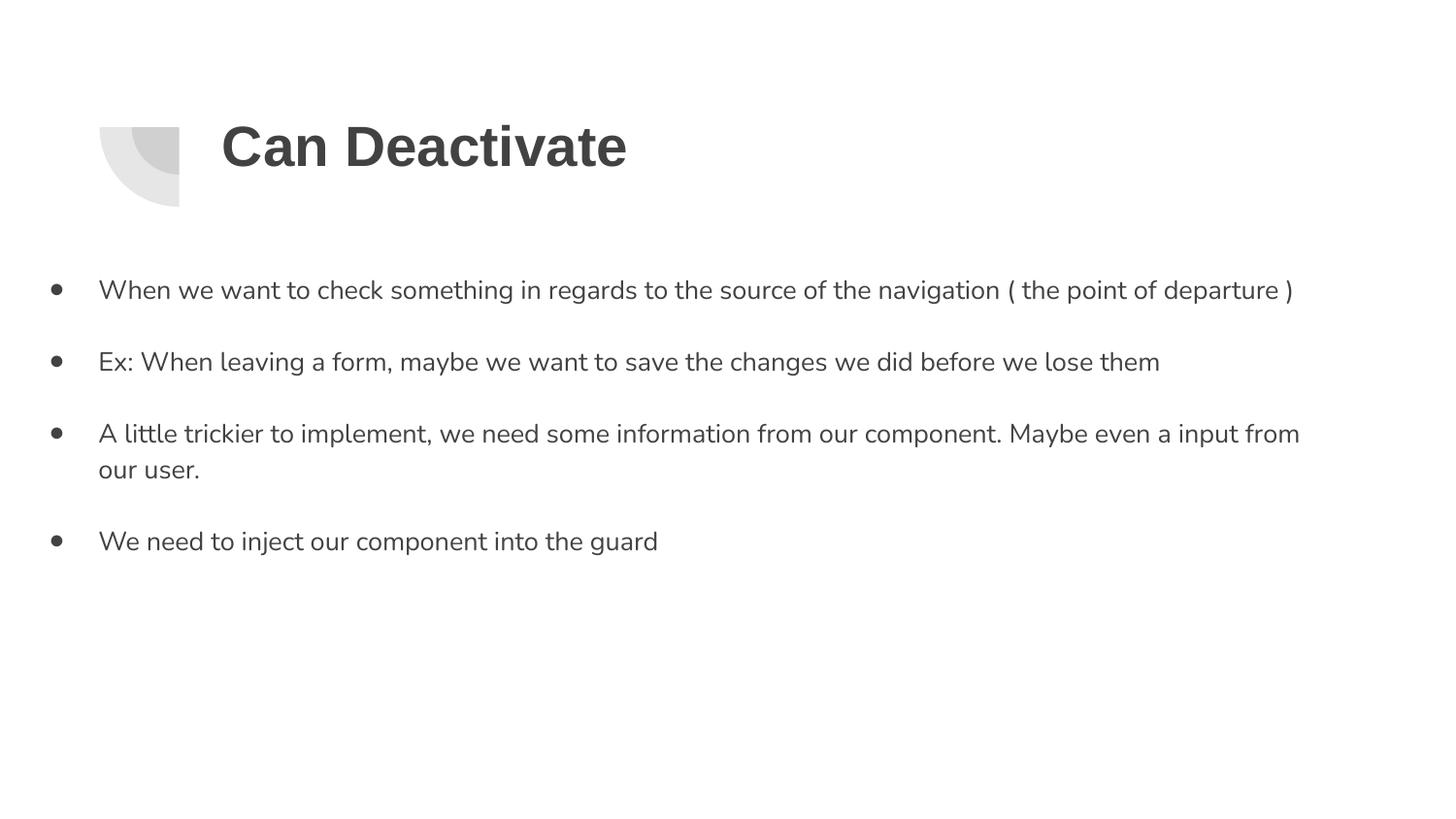

# Can Deactivate
When we want to check something in regards to the source of the navigation ( the point of departure )

Ex: When leaving a form, maybe we want to save the changes we did before we lose them

A little trickier to implement, we need some information from our component. Maybe even a input from our user.

We need to inject our component into the guard